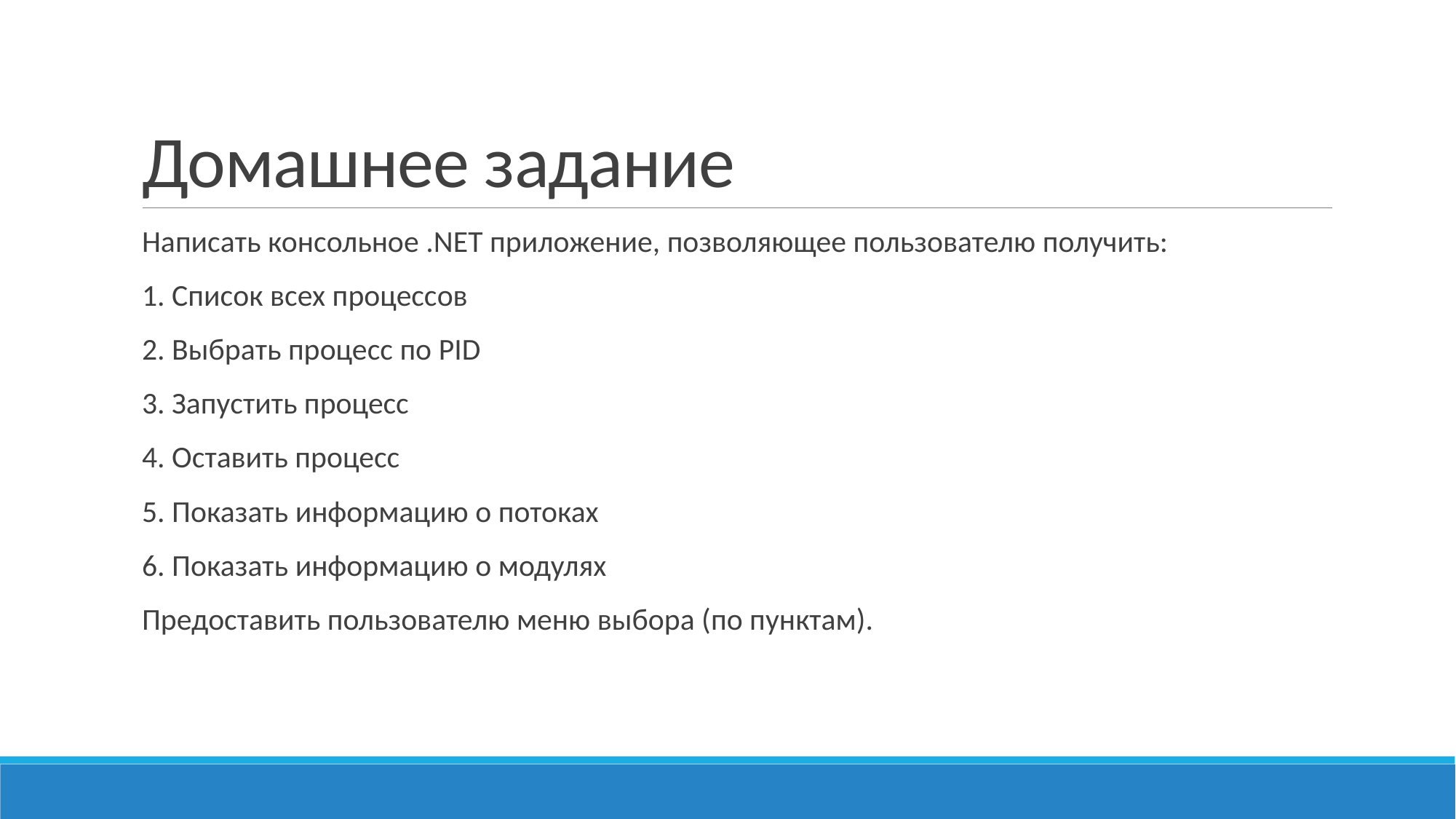

# Домашнее задание
Написать консольное .NET приложение, позволяющее пользователю получить:
1. Список всех процессов
2. Выбрать процесс по PID
3. Запустить процесс
4. Оставить процесс
5. Показать информацию о потоках
6. Показать информацию о модулях
Предоставить пользователю меню выбора (по пунктам).